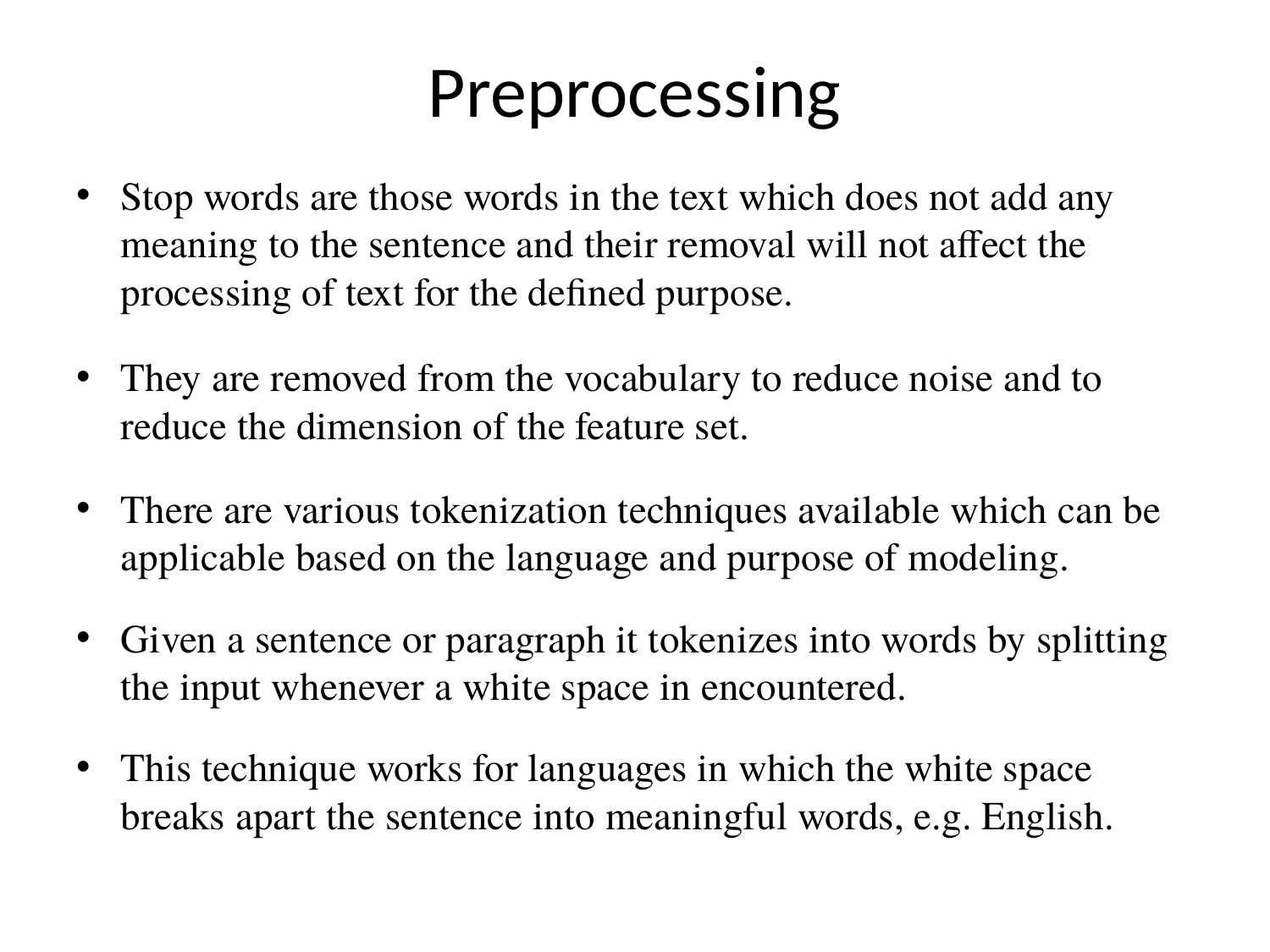

# Preprocessing
Stop words are those words in the text which does not add any meaning to the sentence and their removal will not affect the processing of text for the defined purpose.

They are removed from the vocabulary to reduce noise and to reduce the dimension of the feature set.

There are various tokenization techniques available which can be applicable based on the language and purpose of modeling.

Given a sentence or paragraph it tokenizes into words by splitting the input whenever a white space in encountered.

This technique works for languages in which the white space breaks apart the sentence into meaningful words, e.g. English.